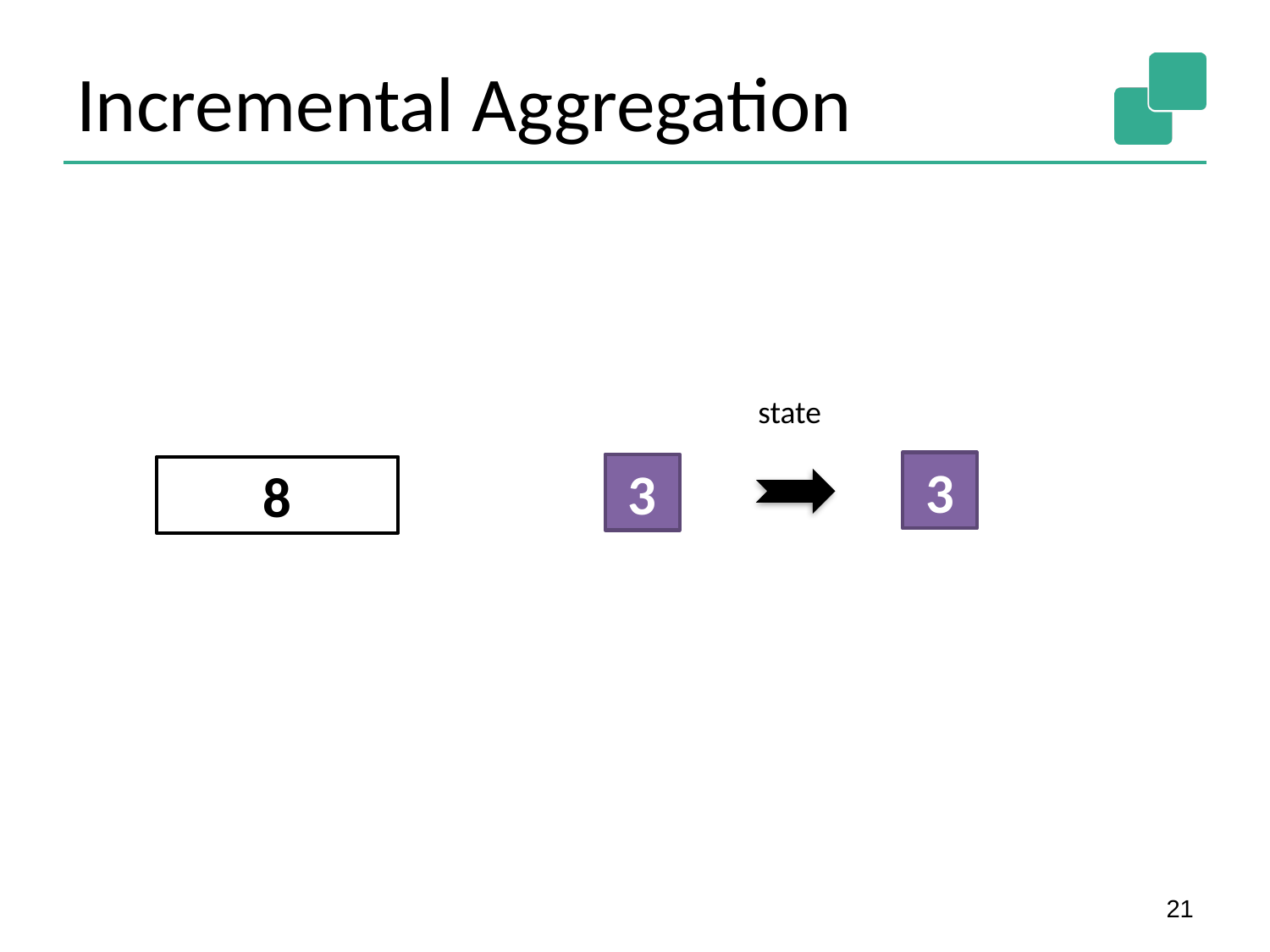

# Incremental Aggregation
state
3
3
8
3

21